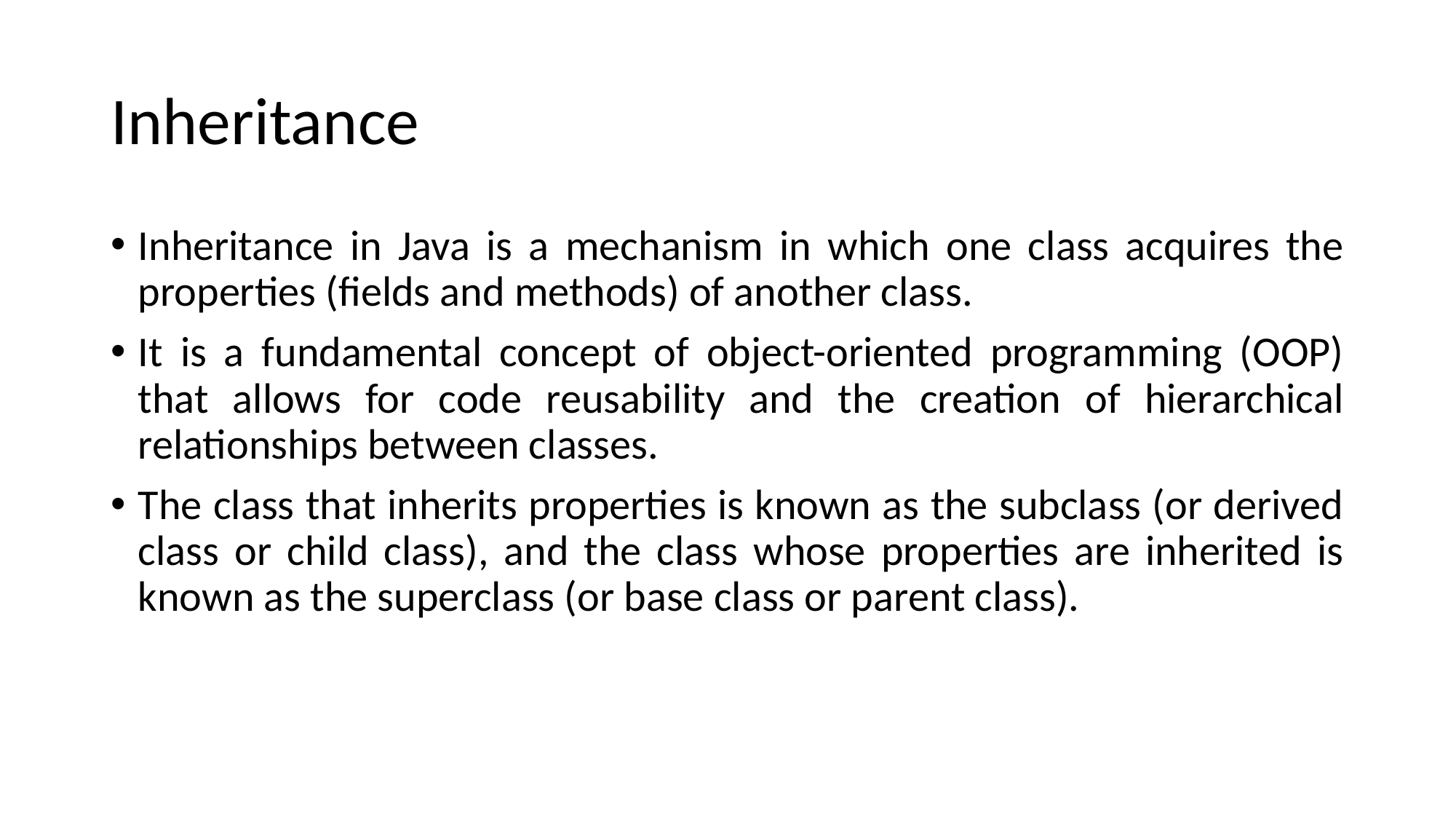

# Inheritance
Inheritance in Java is a mechanism in which one class acquires the properties (fields and methods) of another class.
It is a fundamental concept of object-oriented programming (OOP) that allows for code reusability and the creation of hierarchical relationships between classes.
The class that inherits properties is known as the subclass (or derived class or child class), and the class whose properties are inherited is known as the superclass (or base class or parent class).